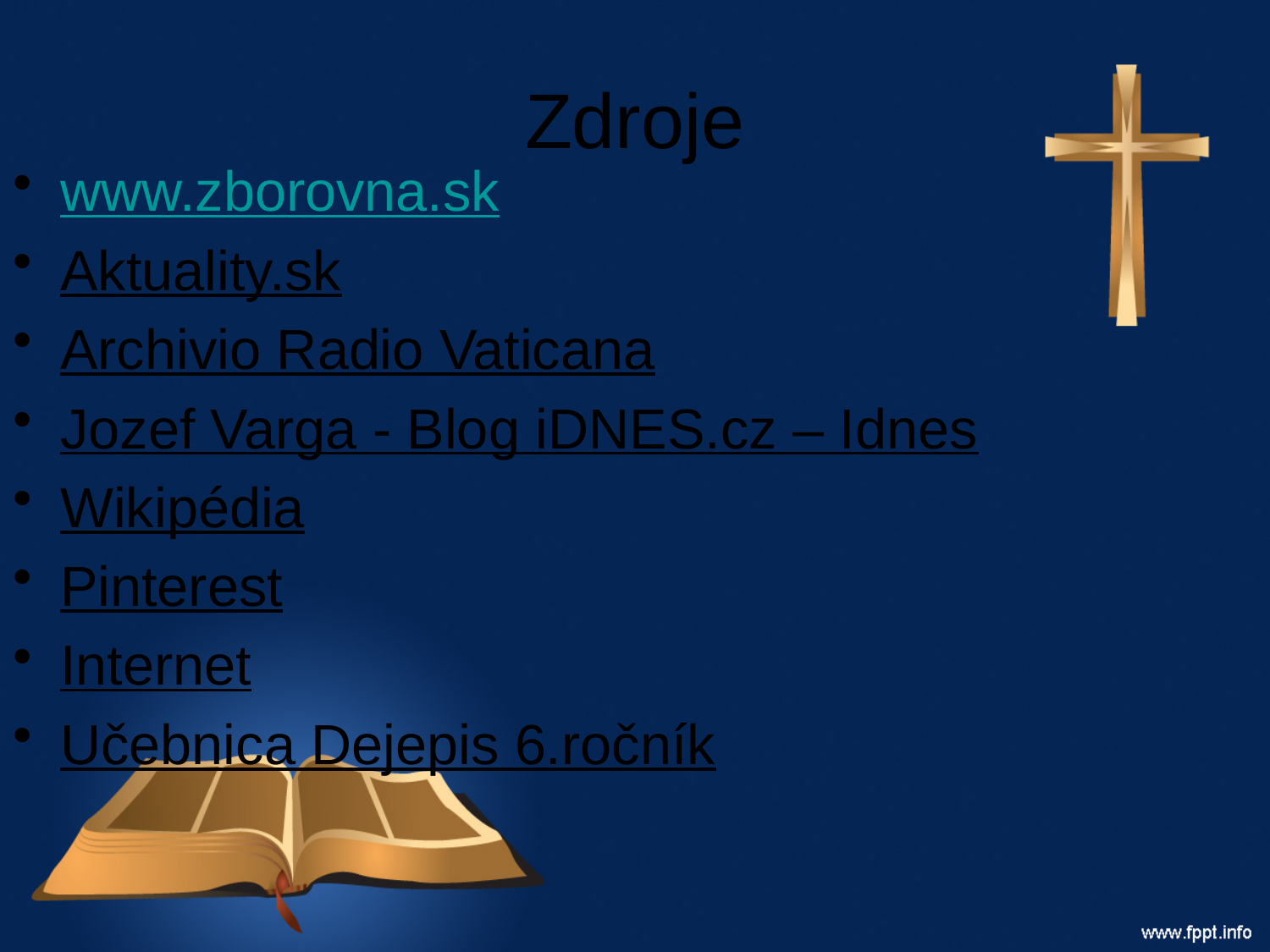

# Zdroje
www.zborovna.sk
Aktuality.sk
Archivio Radio Vaticana
Jozef Varga - Blog iDNES.cz – Idnes
Wikipédia
Pinterest
Internet
Učebnica Dejepis 6.ročník